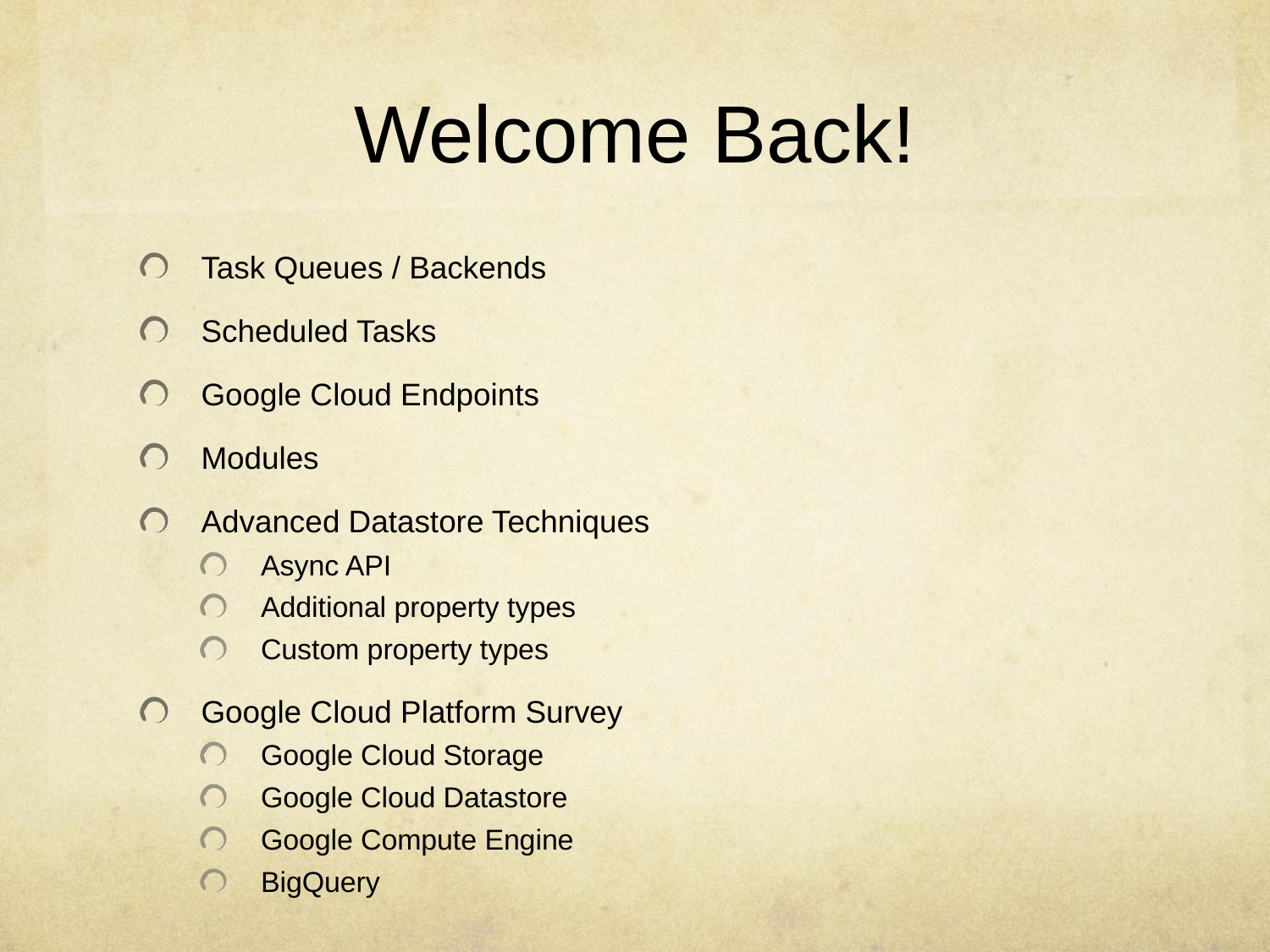

# Welcome Back!
Task Queues / Backends
Scheduled Tasks
Google Cloud Endpoints
Modules
Advanced Datastore Techniques
Async API
Additional property types
Custom property types
Google Cloud Platform Survey
Google Cloud Storage
Google Cloud Datastore
Google Compute Engine
BigQuery